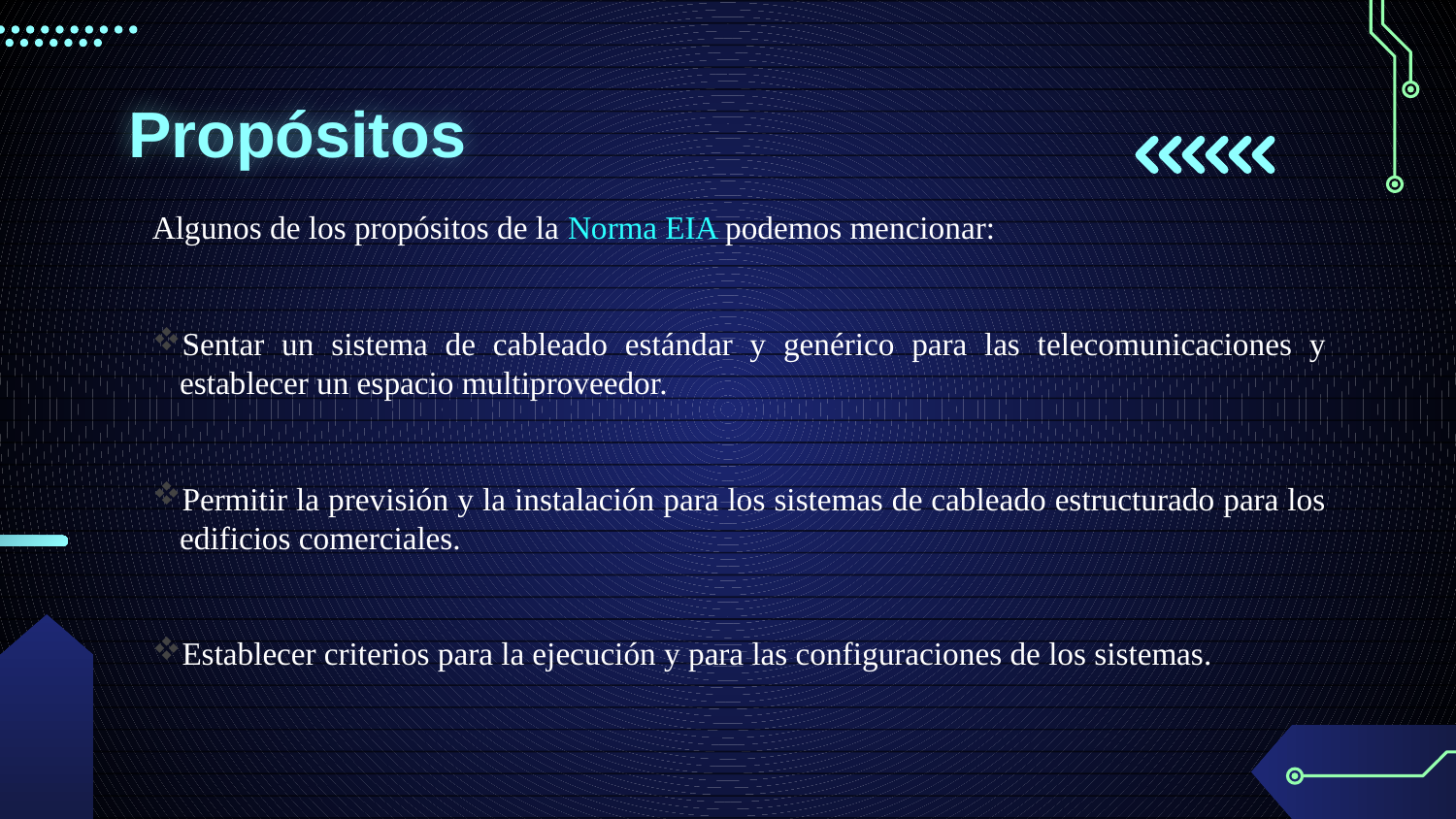

# Propósitos

Algunos de los propósitos de la Norma EIA podemos mencionar:

Sentar un sistema de cableado estándar y genérico para las telecomunicaciones y establecer un espacio multiproveedor.

Permitir la previsión y la instalación para los sistemas de cableado estructurado para los edificios comerciales.

Establecer criterios para la ejecución y para las configuraciones de los sistemas.